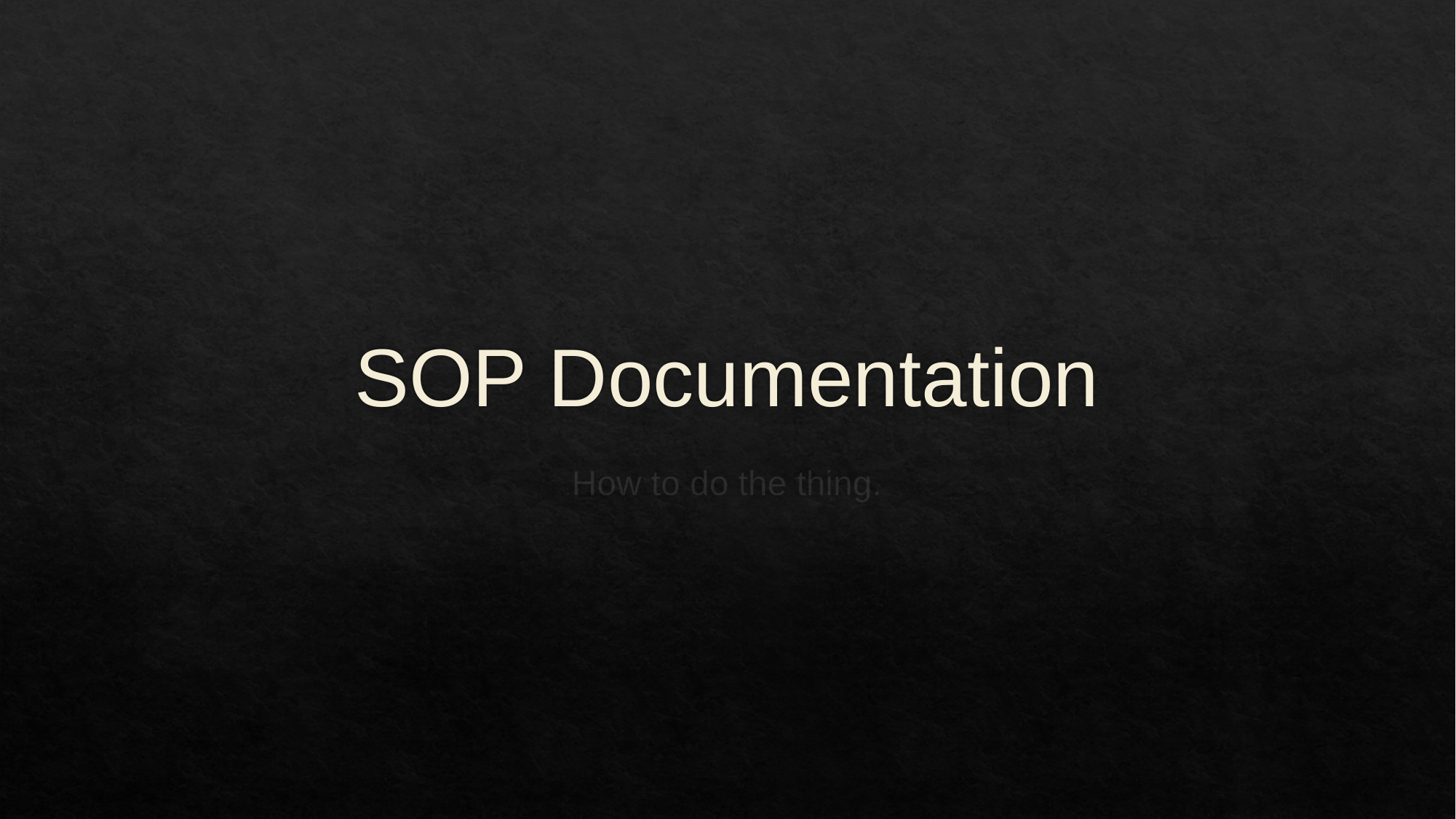

# SOP Documentation
How to do the thing.